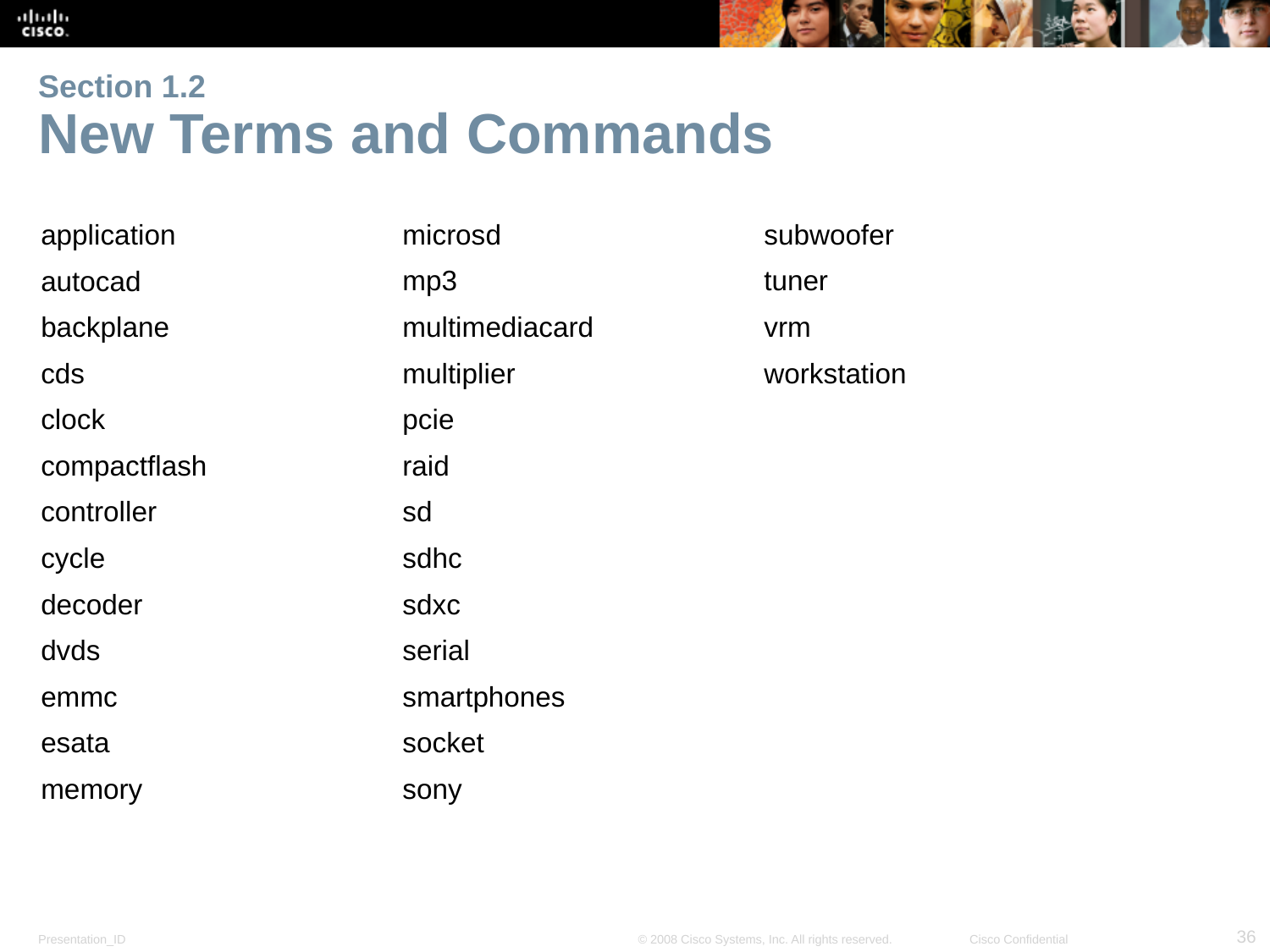

# Section 1.2 New Terms and Commands
application
autocad
backplane
cds
clock
compactflash
controller
cycle
decoder
dvds
emmc
esata
memory
microsd
mp3
multimediacard
multiplier
pcie
raid
sd
sdhc
sdxc
serial
smartphones
socket
sony
subwoofer
tuner
vrm
workstation